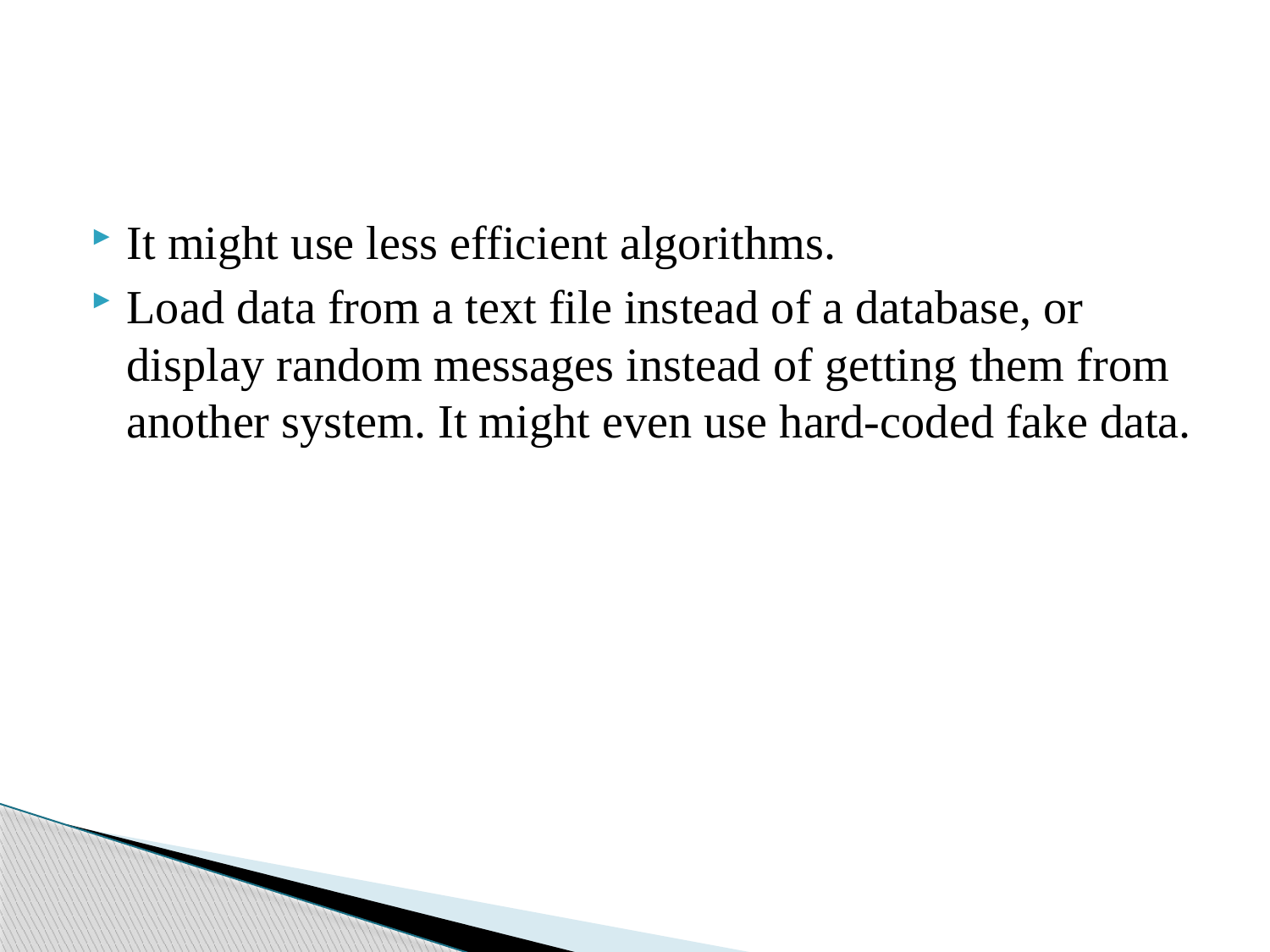

#
It might use less efficient algorithms.
Load data from a text file instead of a database, or display random messages instead of getting them from another system. It might even use hard‐coded fake data.